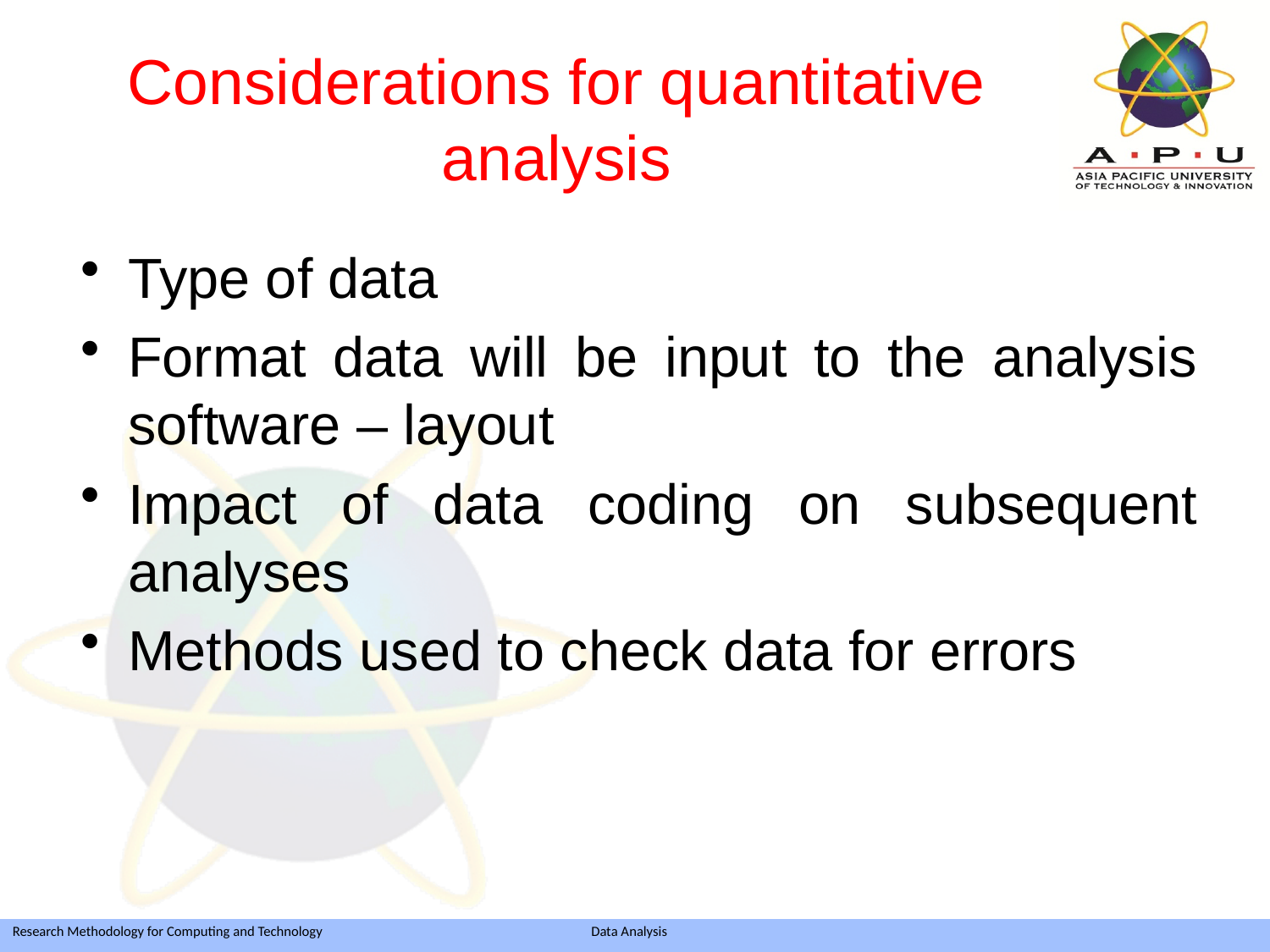

# Considerations for quantitative analysis
Type of data
Format data will be input to the analysis software – layout
Impact of data coding on subsequent analyses
Methods used to check data for errors